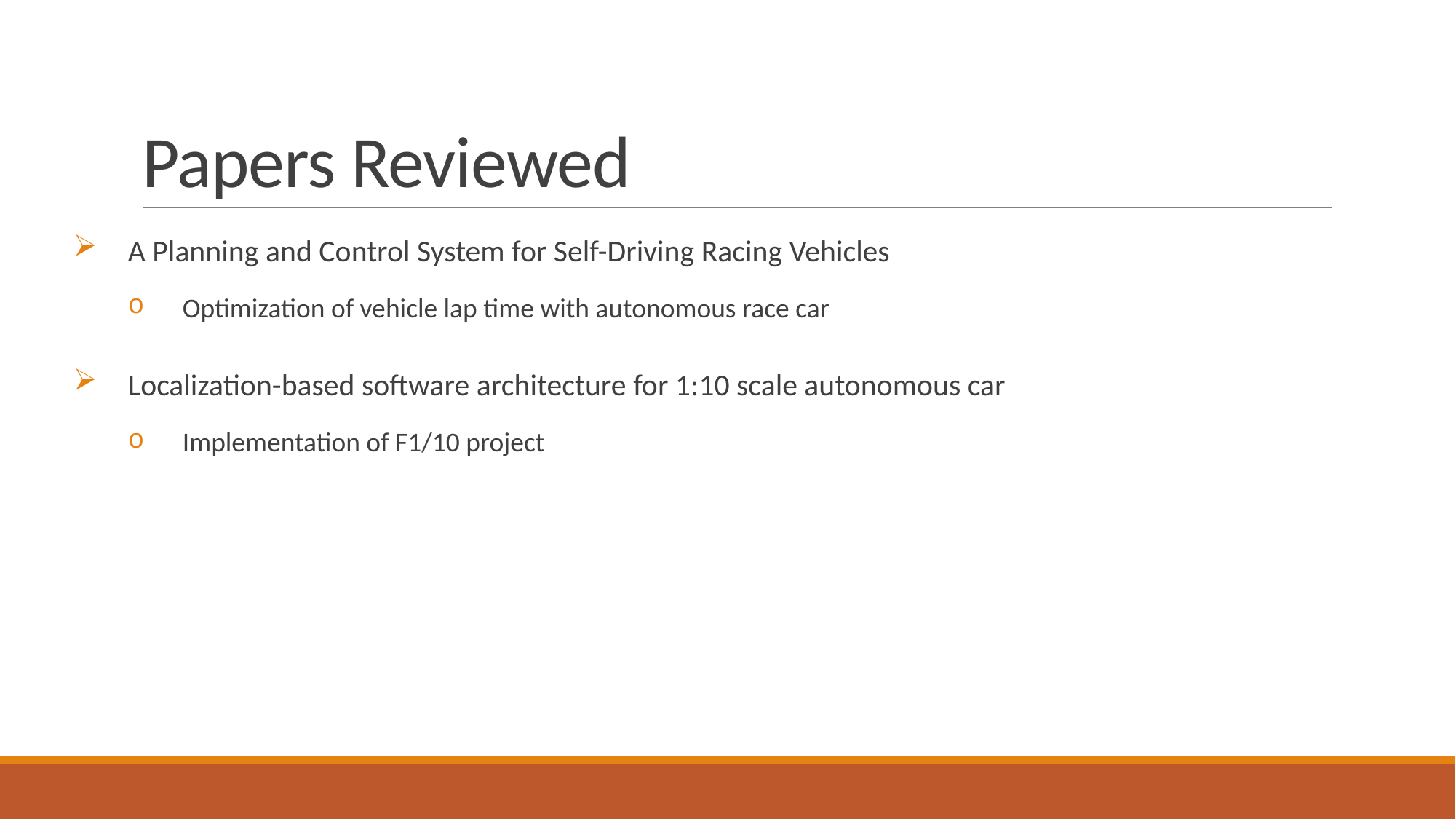

# Papers Reviewed
A Planning and Control System for Self-Driving Racing Vehicles
Optimization of vehicle lap time with autonomous race car
Localization-based software architecture for 1:10 scale autonomous car
Implementation of F1/10 project